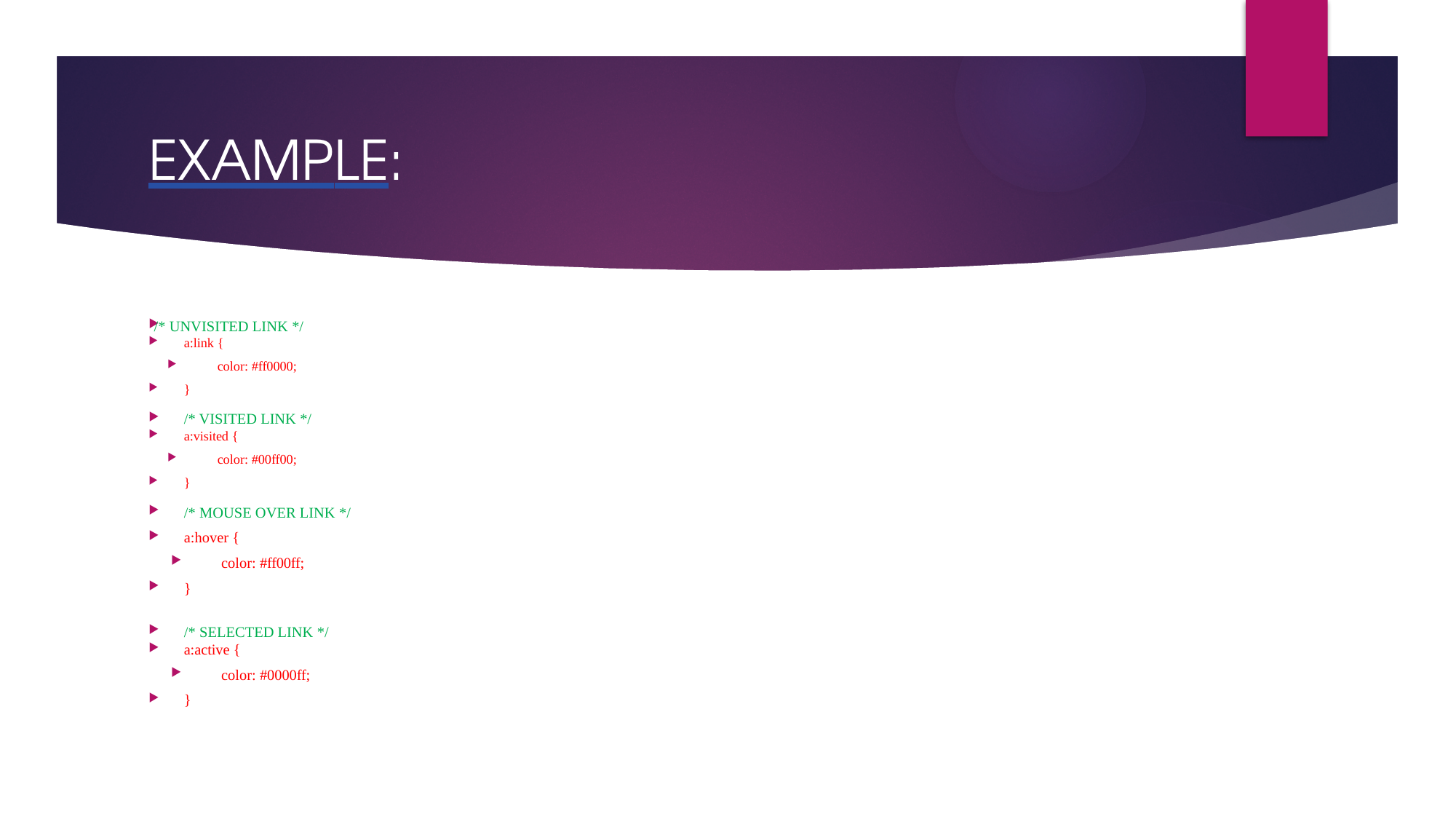

# EXAMPLE:
/* UNVISITED LINK */
a:link {
color: #ff0000;
}
/* VISITED LINK */
a:visited {
color: #00ff00;
}
/* MOUSE OVER LINK */
a:hover {
color: #ff00ff;
}

/* SELECTED LINK */
a:active {
color: #0000ff;
}